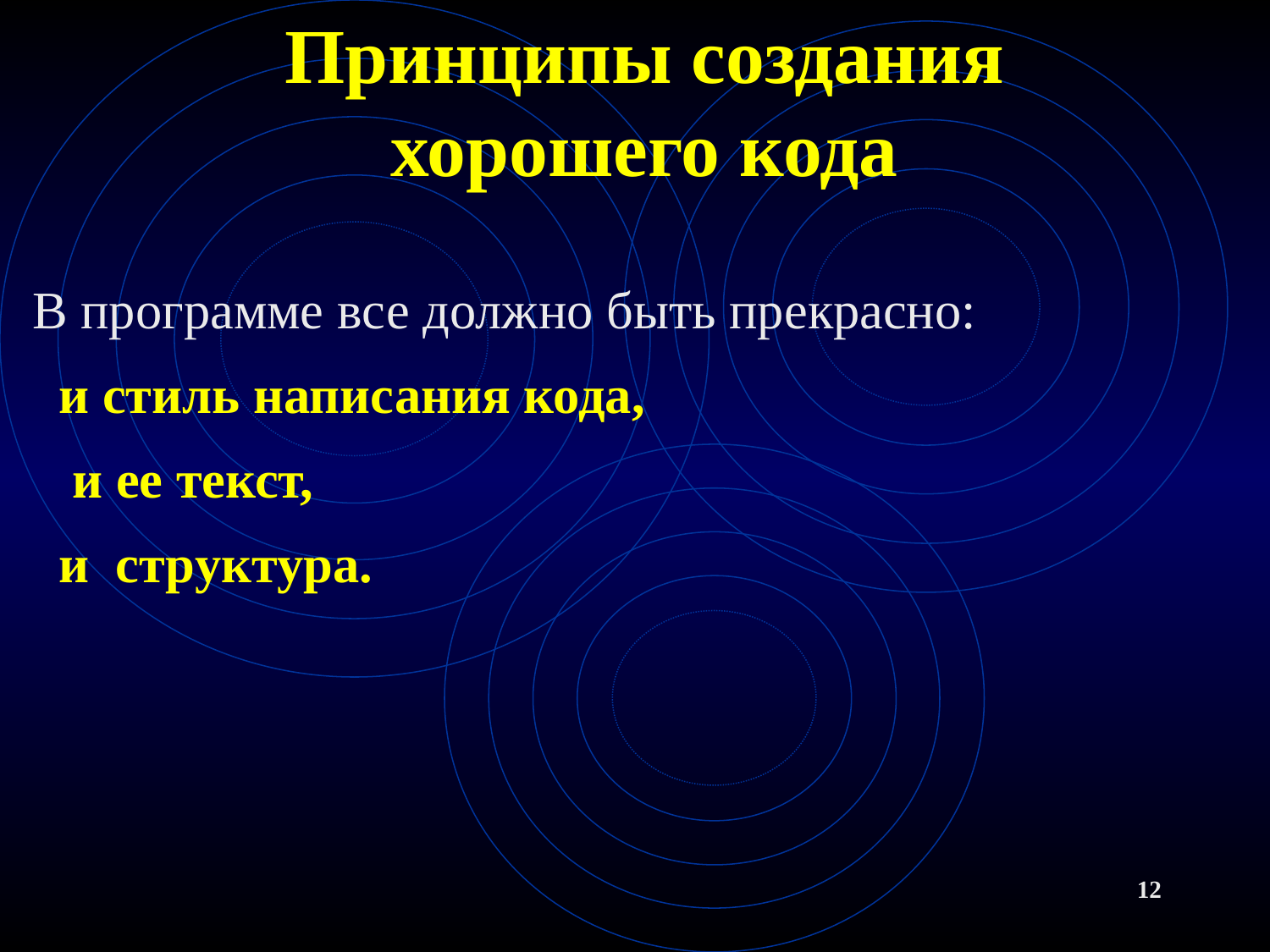

# Принципы создания хорошего кода
В программе все должно быть прекрасно:
  и стиль написания кода,
   и ее текст,
  и  структура.

12